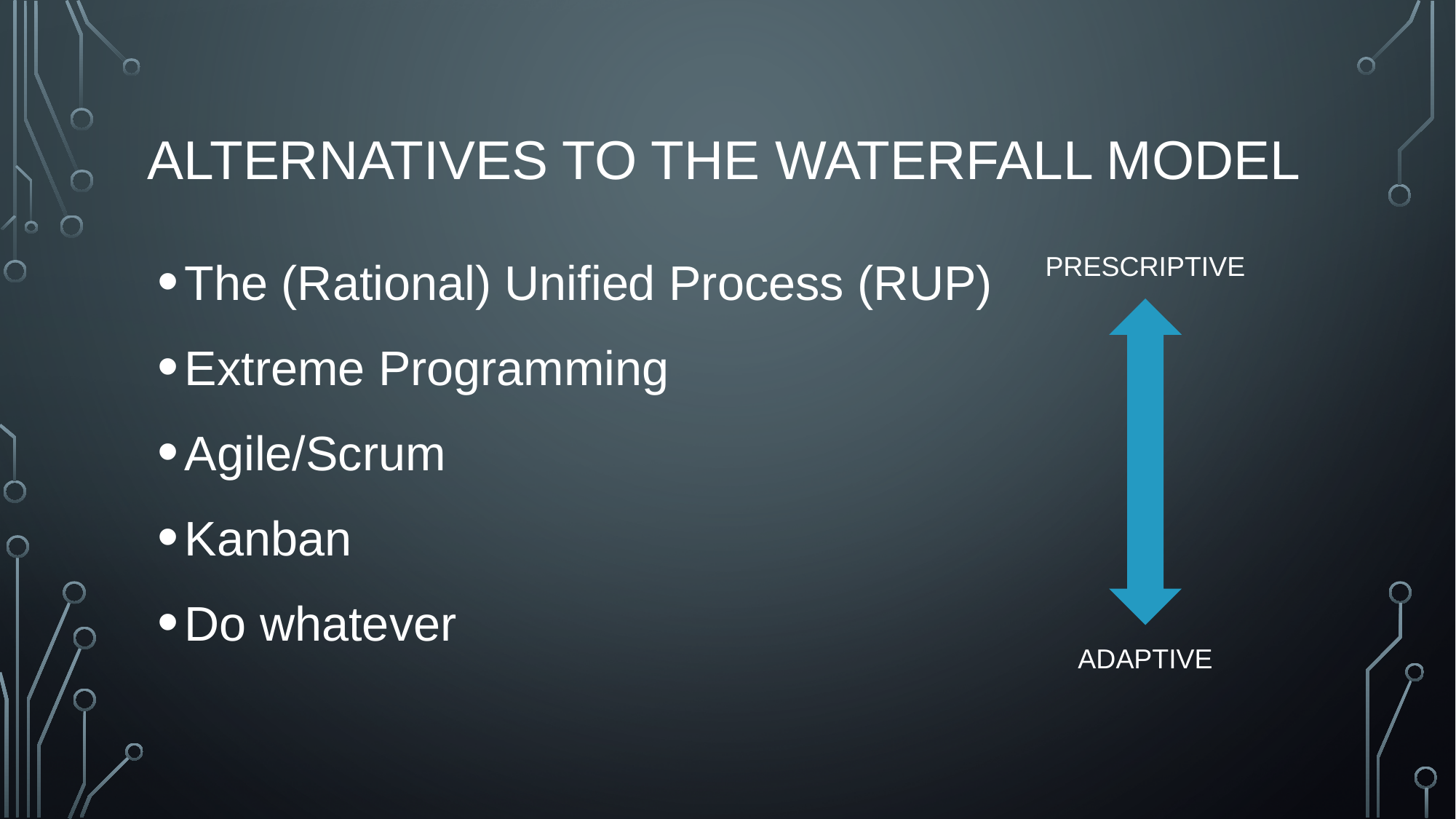

# Alternatives to the waterfall model
The (Rational) Unified Process (RUP)
Extreme Programming
Agile/Scrum
Kanban
Do whatever

PRESCRIPTIVE

ADAPTIVE